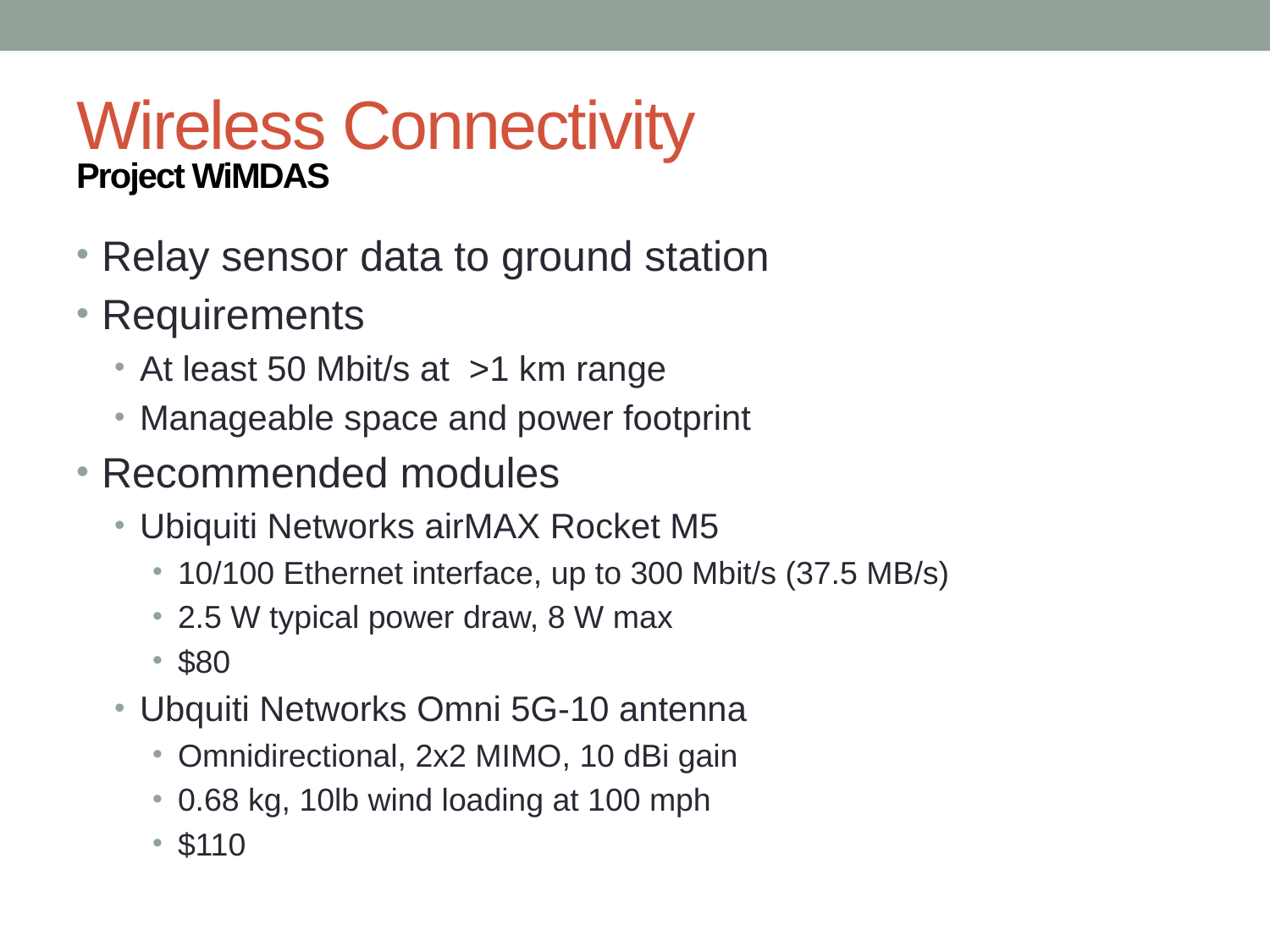

# Wireless Connectivity
Project WiMDAS
Relay sensor data to ground station
Requirements
At least 50 Mbit/s at  >1 km range
Manageable space and power footprint
Recommended modules
Ubiquiti Networks airMAX Rocket M5
10/100 Ethernet interface, up to 300 Mbit/s (37.5 MB/s)
2.5 W typical power draw, 8 W max
$80
Ubquiti Networks Omni 5G-10 antenna
Omnidirectional, 2x2 MIMO, 10 dBi gain
0.68 kg, 10lb wind loading at 100 mph
$110